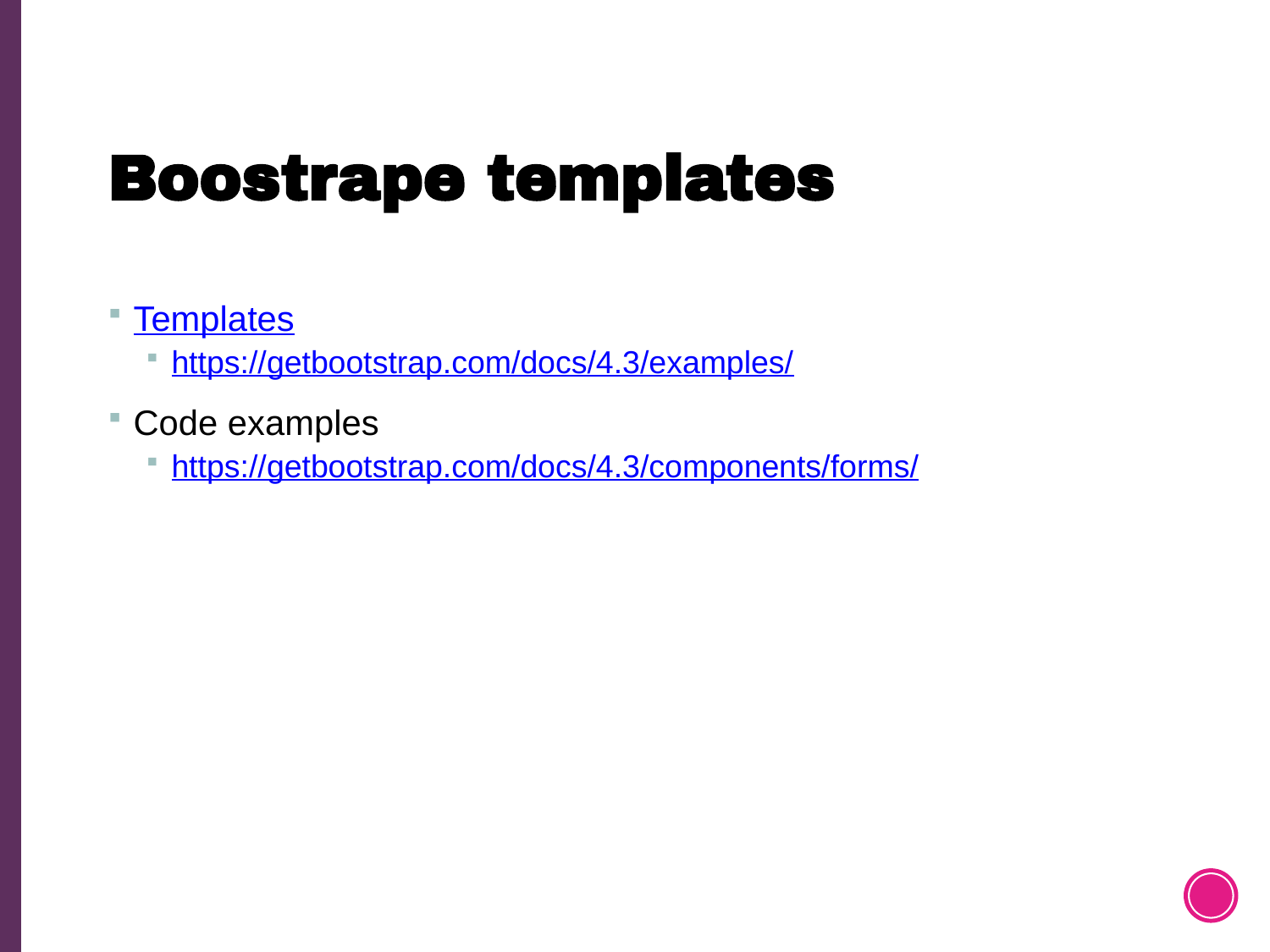

# Boostrape templates
Templates
https://getbootstrap.com/docs/4.3/examples/
Code examples
https://getbootstrap.com/docs/4.3/components/forms/